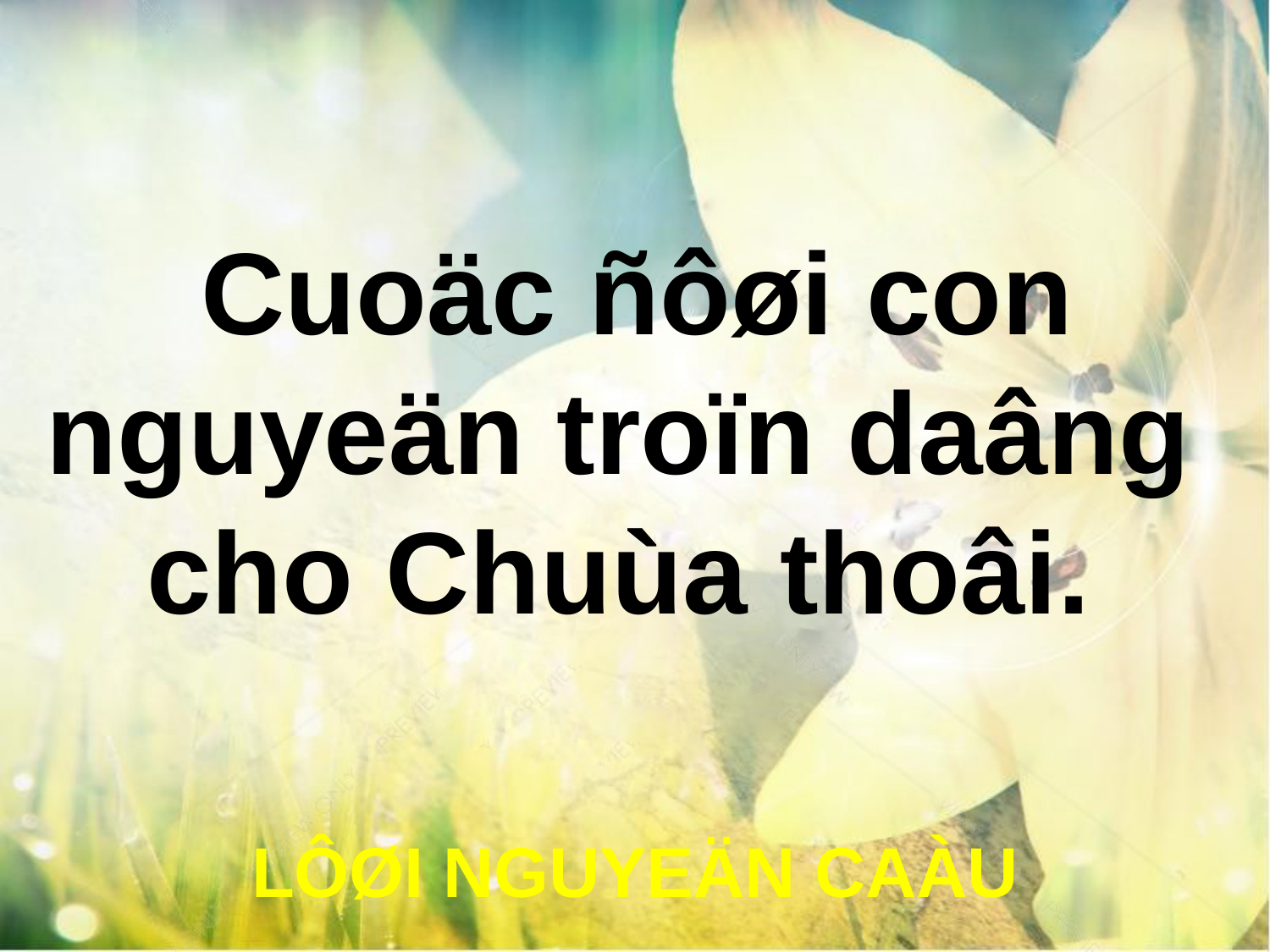

Cuoäc ñôøi con
nguyeän troïn daâng
cho Chuùa thoâi.
LÔØI NGUYEÄN CAÀU